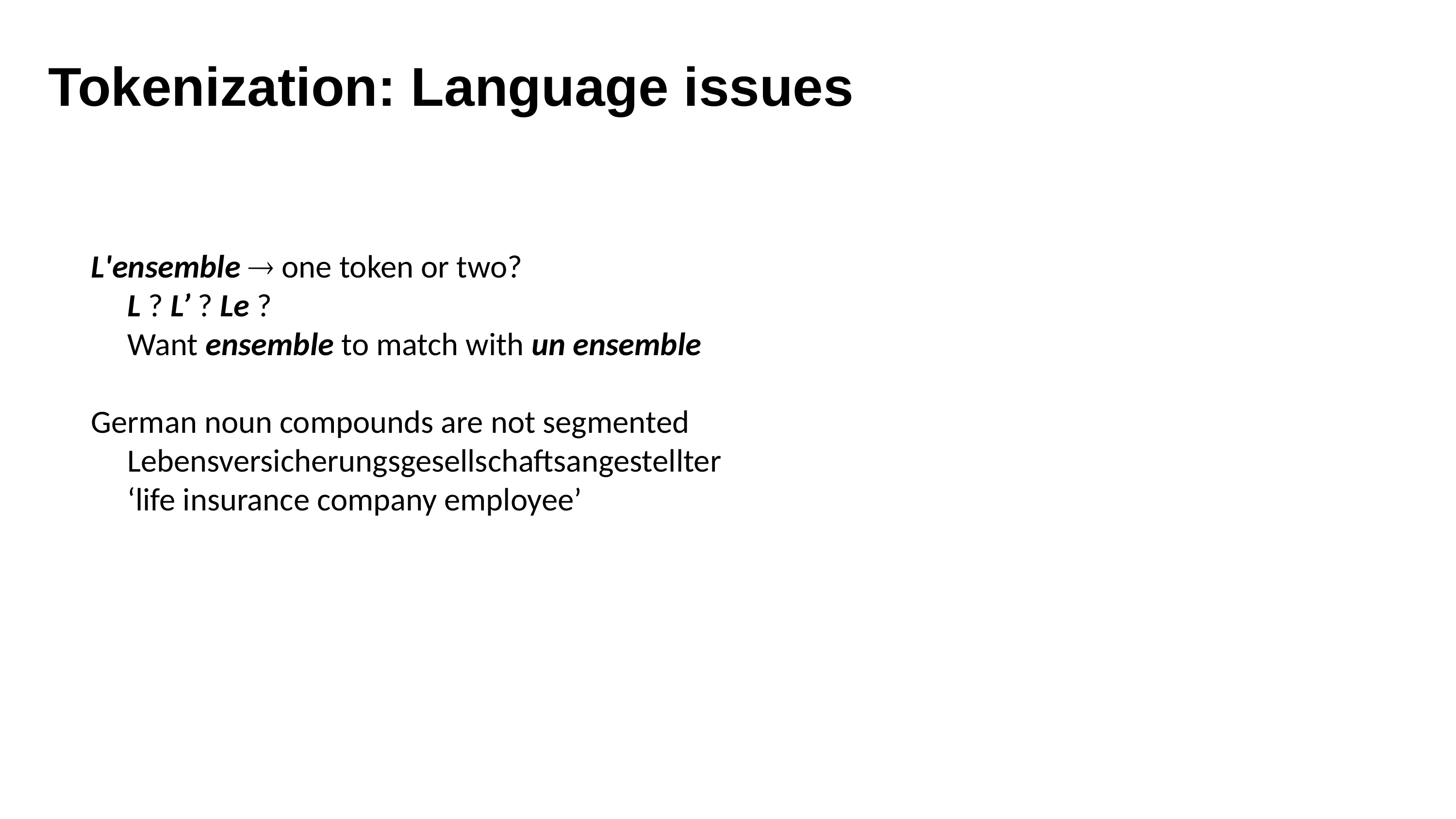

# Tokenization: Language issues
L'ensemble → one token or two?
L ? L’ ? Le ?
Want ensemble to match with un ensemble

German noun compounds are not segmented
Lebensversicherungsgesellschaftsangestellter
‘life insurance company employee’